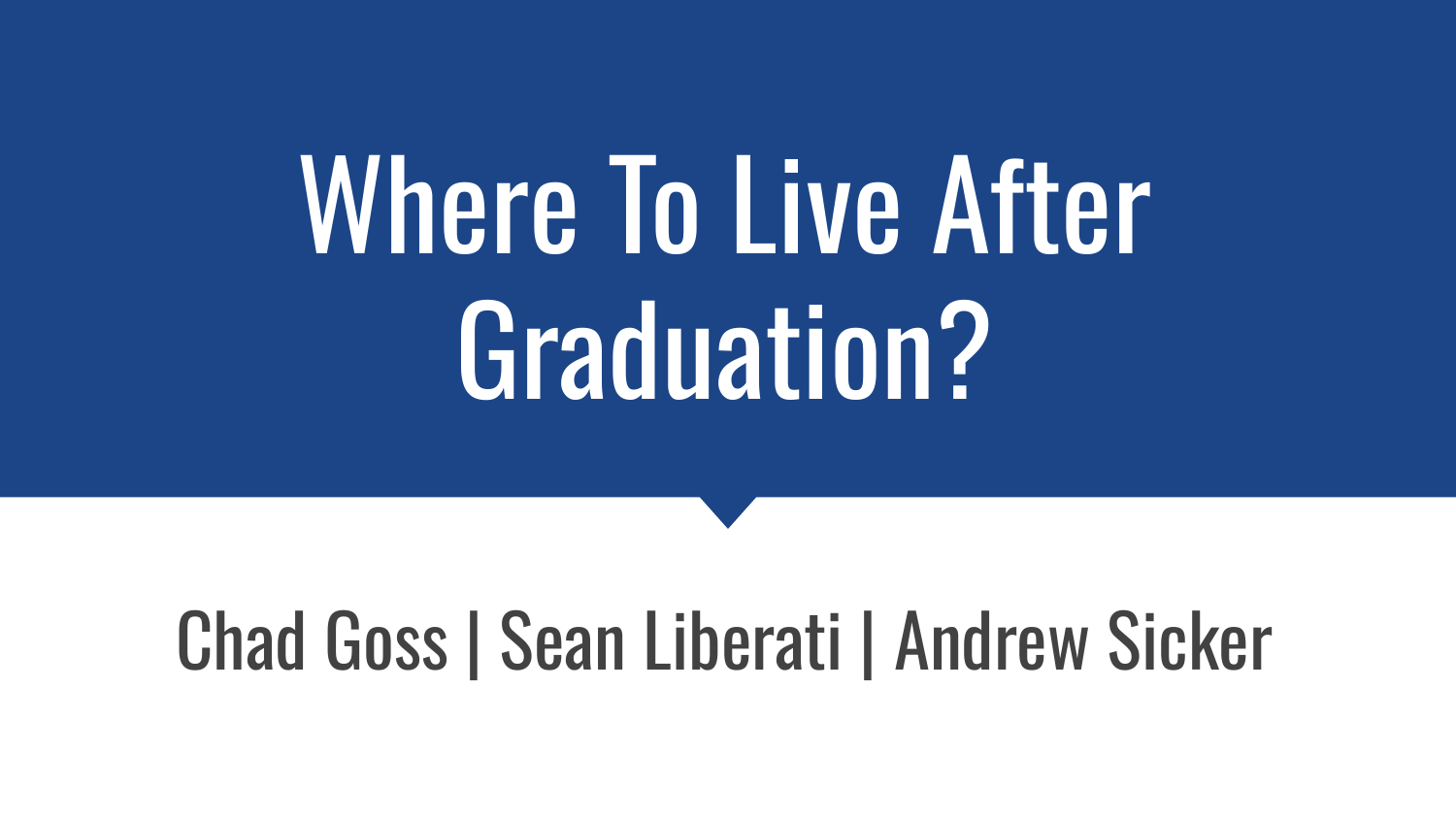

# Where To Live After Graduation?
Chad Goss | Sean Liberati | Andrew Sicker